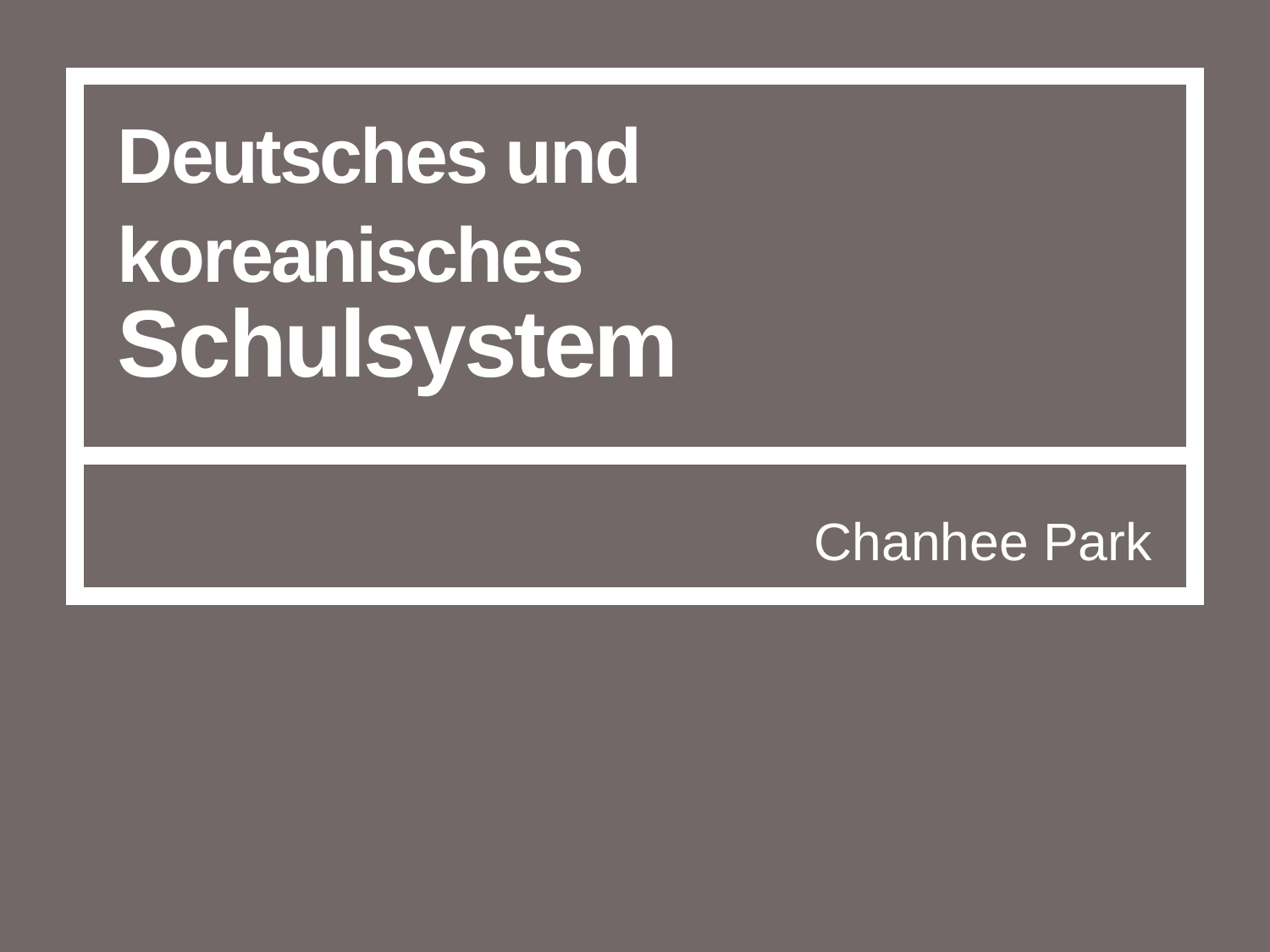

# Deutsches und koreanisches Schulsystem

Chanhee Park